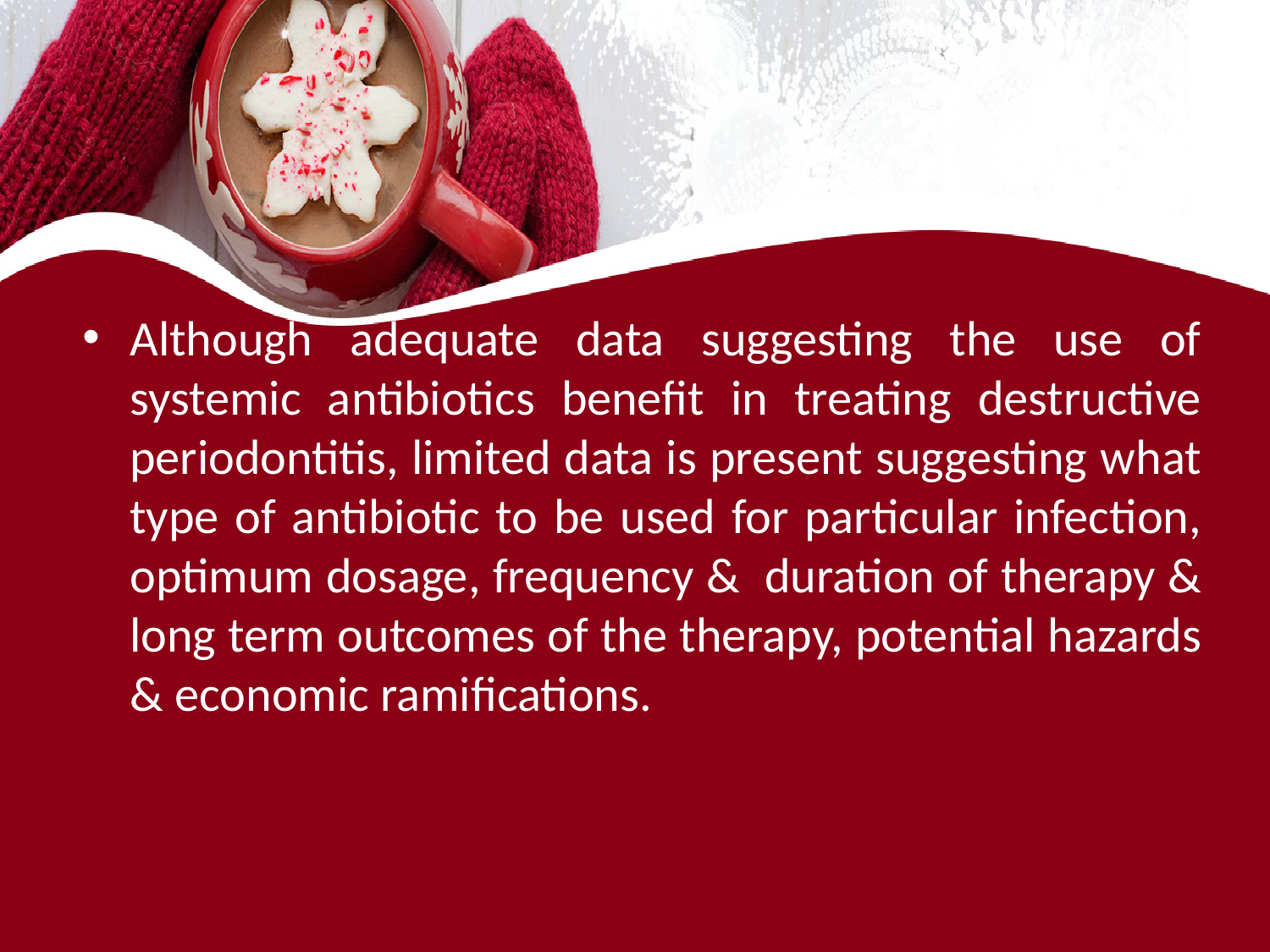

#
Although adequate data suggesting the use of systemic antibiotics benefit in treating destructive periodontitis, limited data is present suggesting what type of antibiotic to be used for particular infection, optimum dosage, frequency &  duration of therapy & long term outcomes of the therapy, potential hazards & economic ramifications.